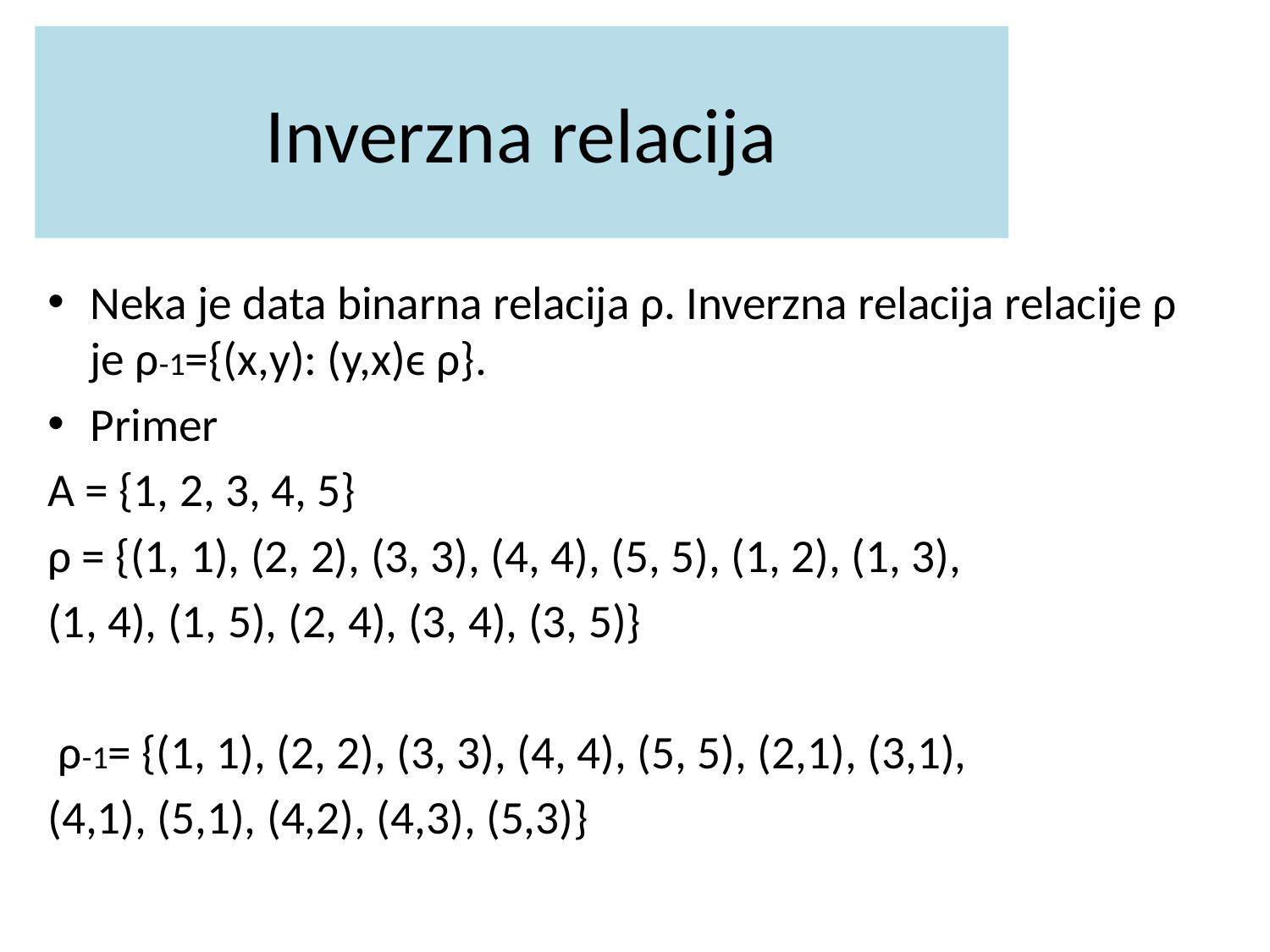

# Inverzna relacija
Neka je data binarna relacija ρ. Inverzna relacija relacije ρ je ρ-1={(x,y): (y,x)ϵ ρ}.
Primer
A = {1, 2, 3, 4, 5}
ρ = {(1, 1), (2, 2), (3, 3), (4, 4), (5, 5), (1, 2), (1, 3),
(1, 4), (1, 5), (2, 4), (3, 4), (3, 5)}

 ρ-1= {(1, 1), (2, 2), (3, 3), (4, 4), (5, 5), (2,1), (3,1),
(4,1), (5,1), (4,2), (4,3), (5,3)}